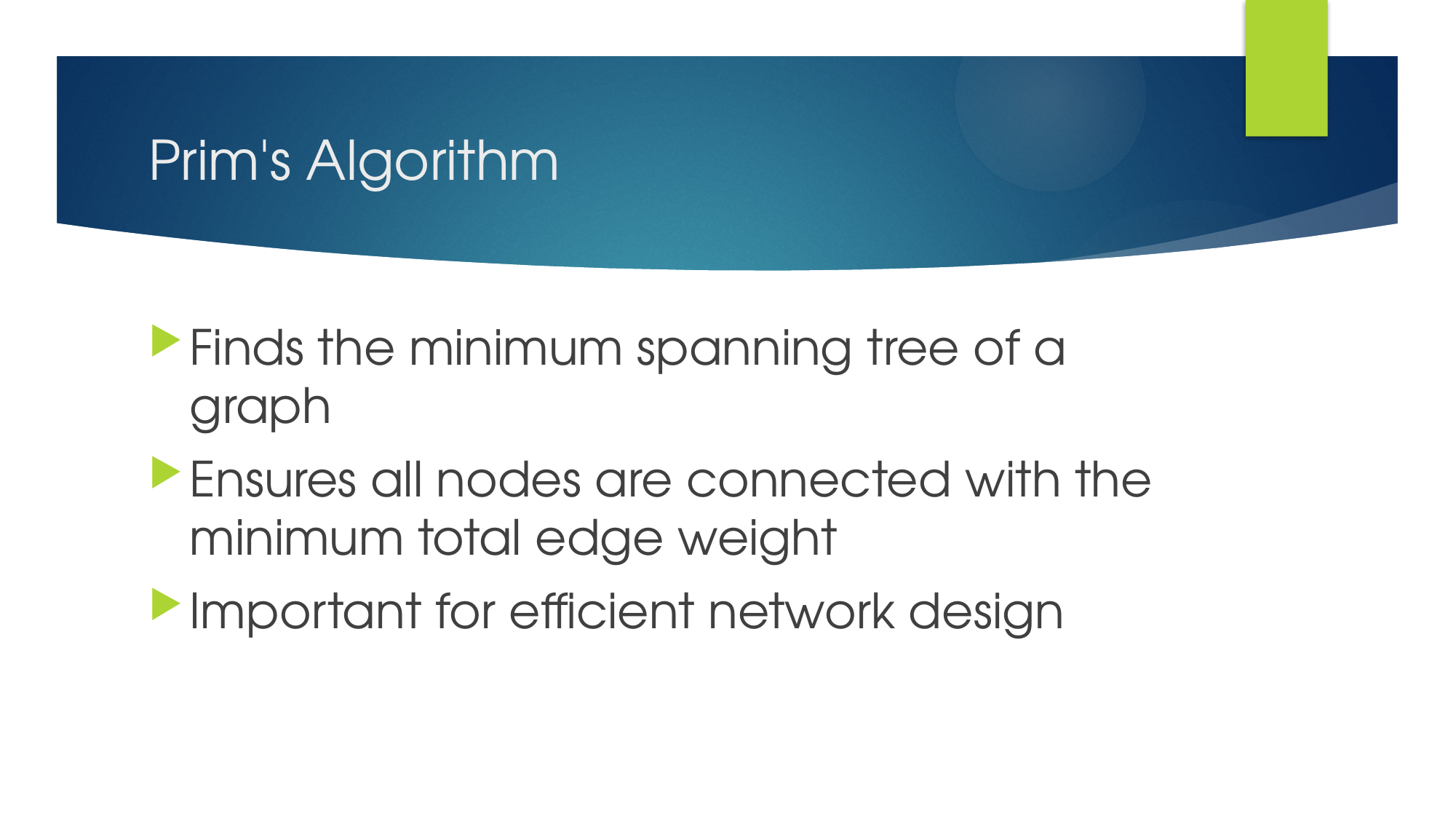

# Prim's Algorithm
Finds the minimum spanning tree of a graph
Ensures all nodes are connected with the minimum total edge weight
Important for efficient network design